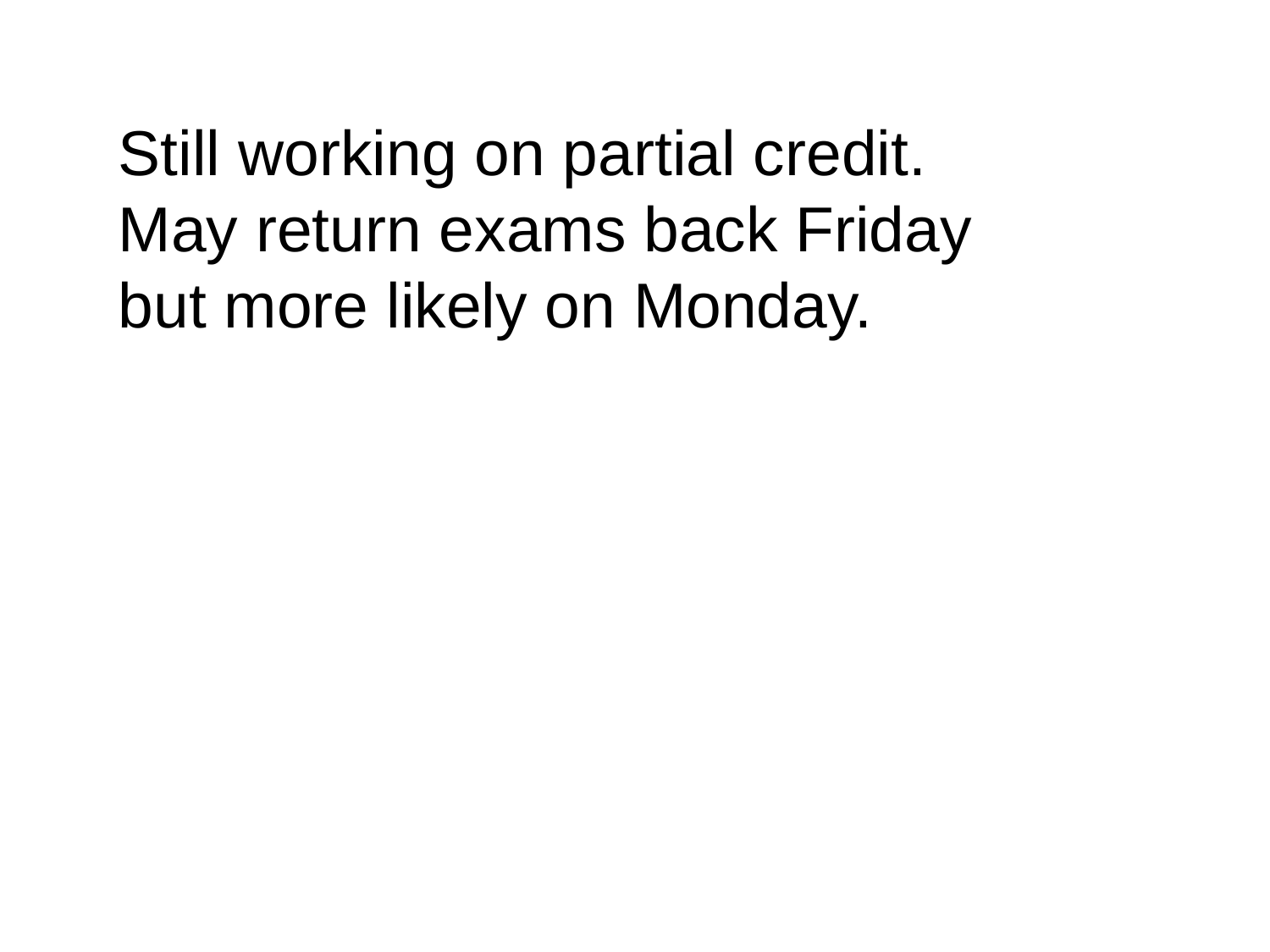

Still working on partial credit.  May return exams back Friday but more likely on Monday.